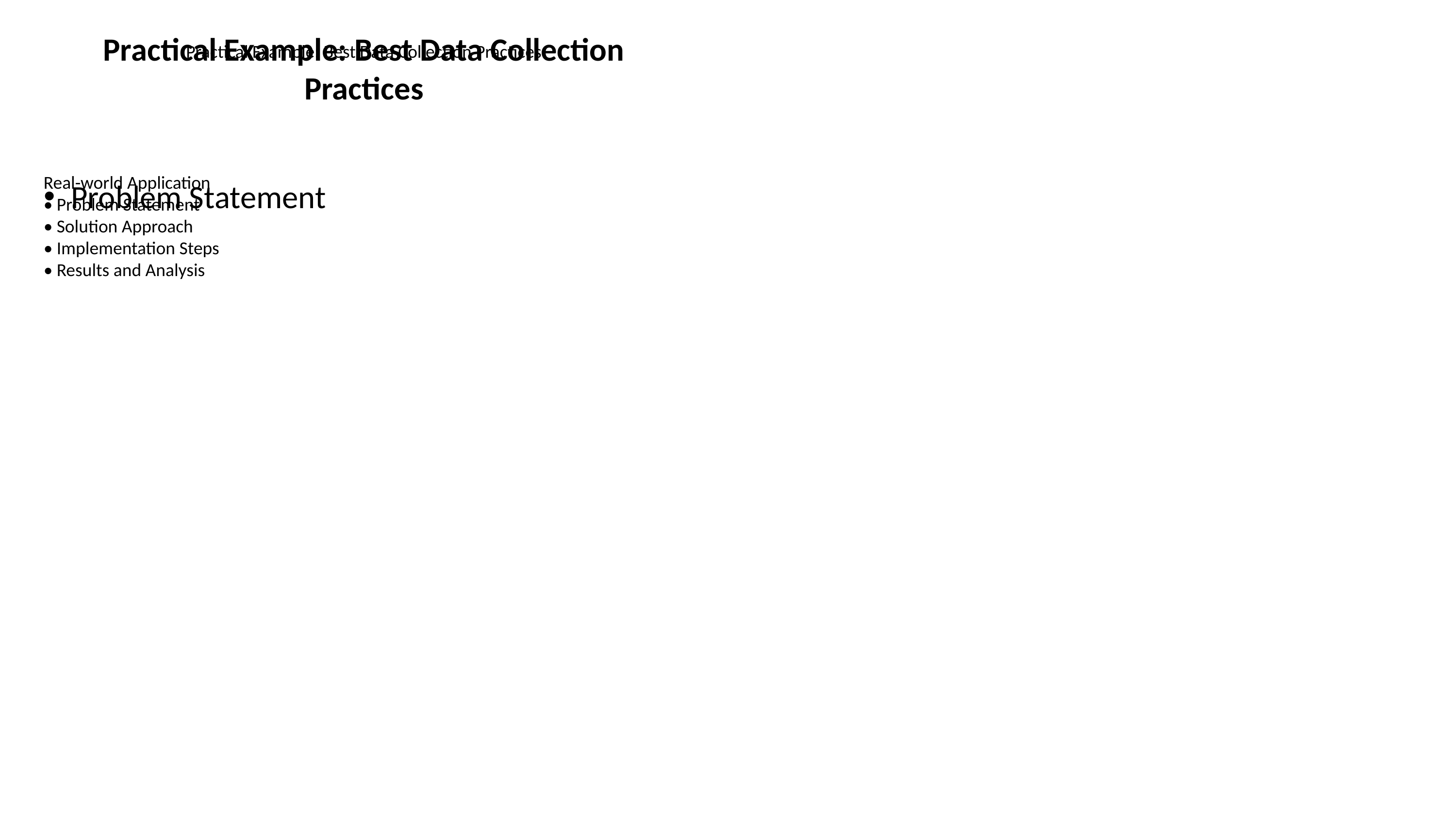

# Practical Example: Best Data Collection Practices
Practical Example: Best Data Collection Practices

Problem Statement

Real-world Application
• Problem Statement
• Solution Approach
• Implementation Steps
• Results and Analysis